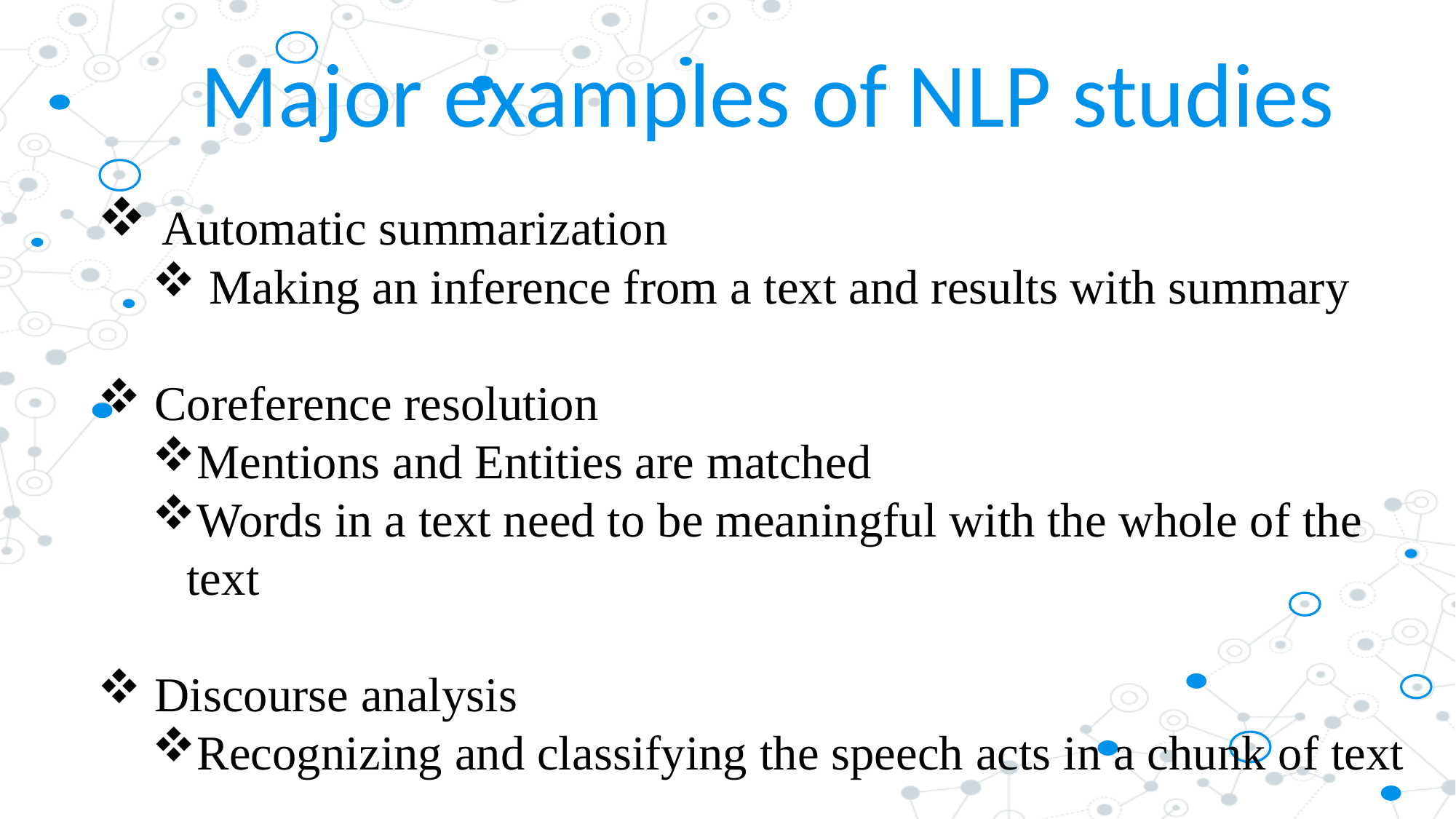

# Major examples of NLP studies
 Automatic summarization
 Making an inference from a text and results with summary

 Coreference resolution
Mentions and Entities are matched
Words in a text need to be meaningful with the whole of the text

 Discourse analysis
Recognizing and classifying the speech acts in a chunk of text